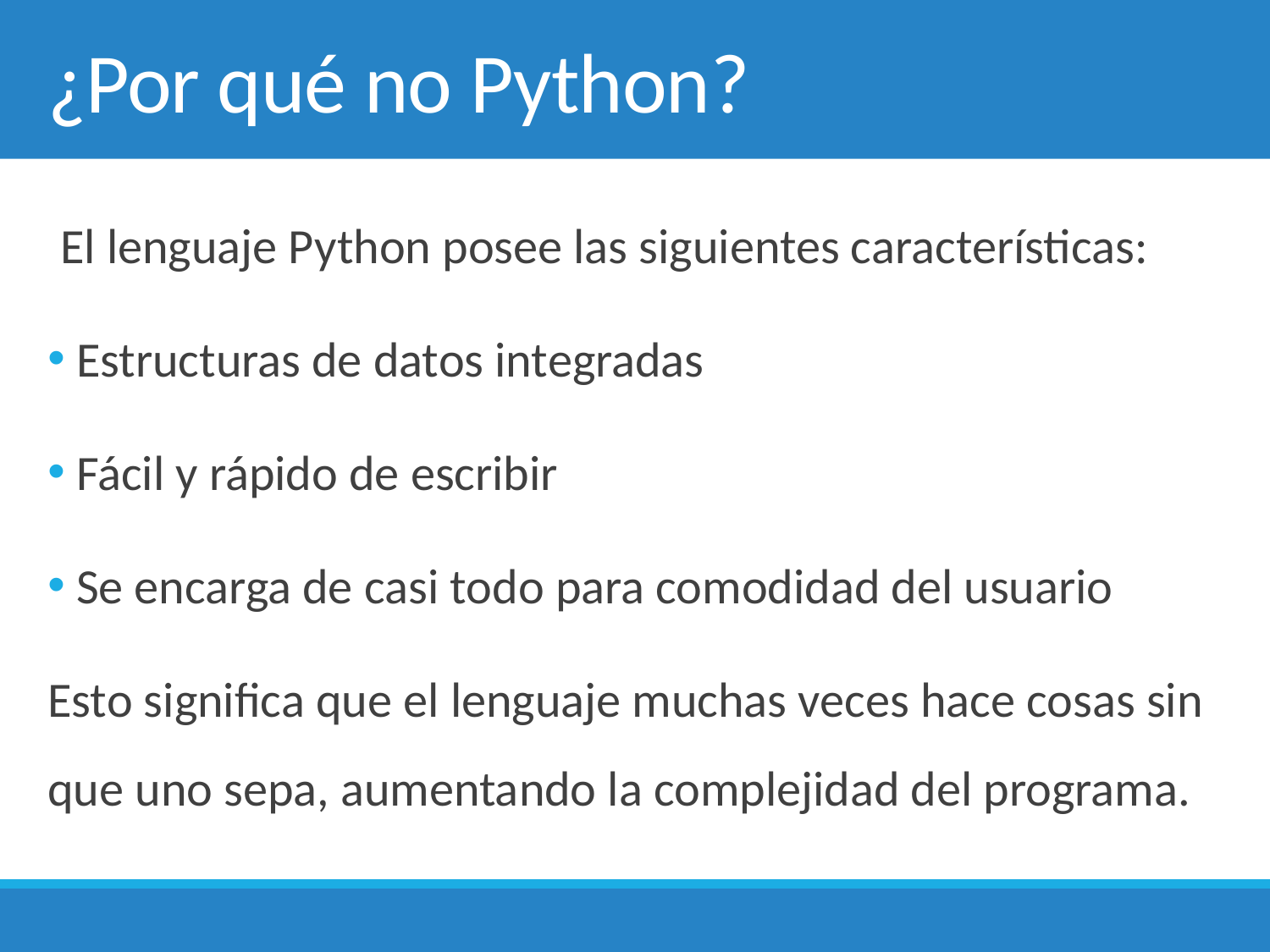

# ¿Por qué no Python?
El lenguaje Python posee las siguientes características:
 Estructuras de datos integradas
 Fácil y rápido de escribir
 Se encarga de casi todo para comodidad del usuario
Esto significa que el lenguaje muchas veces hace cosas sin que uno sepa, aumentando la complejidad del programa.